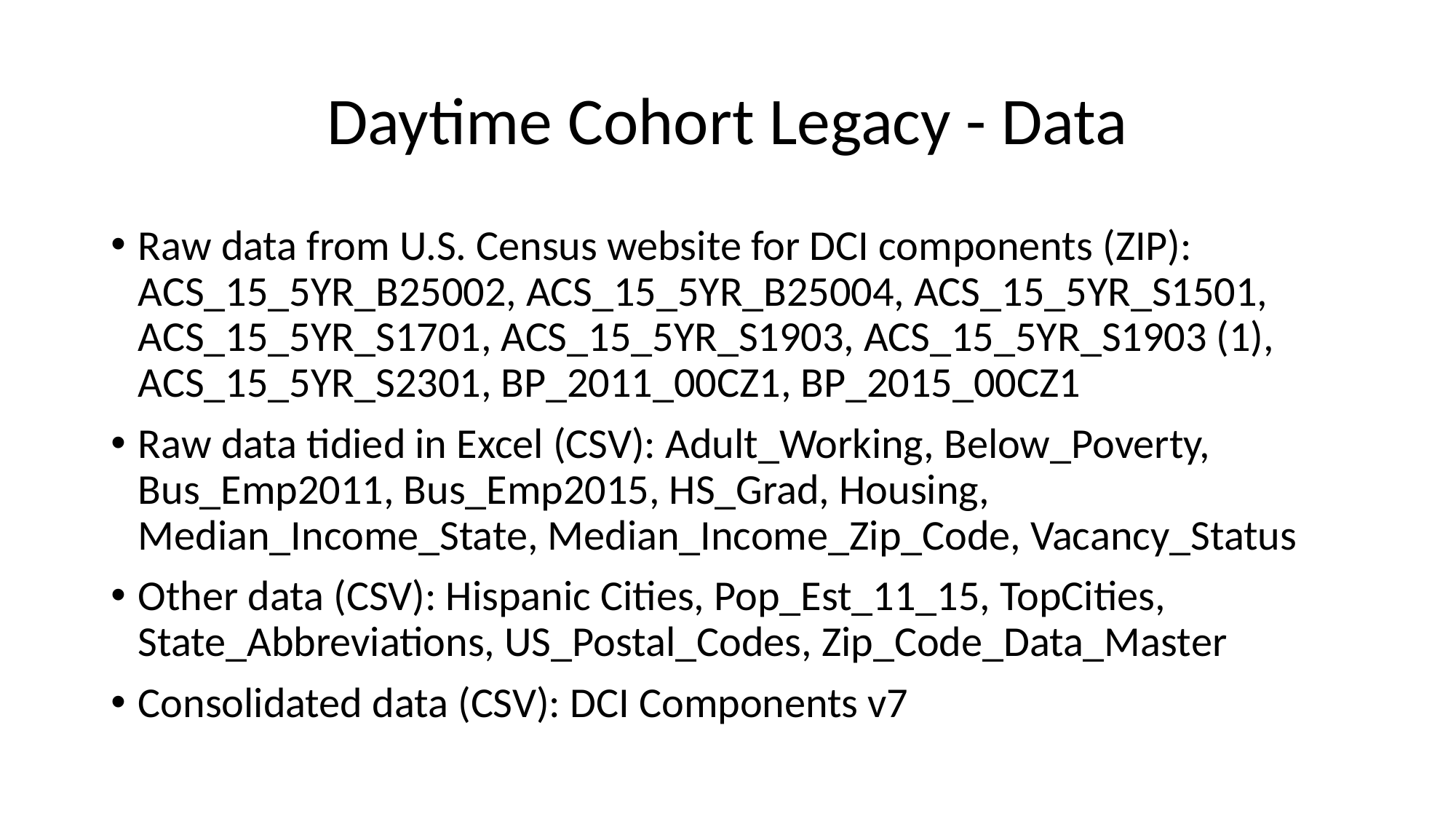

# Daytime Cohort Legacy - Data
Raw data from U.S. Census website for DCI components (ZIP): ACS_15_5YR_B25002, ACS_15_5YR_B25004, ACS_15_5YR_S1501, ACS_15_5YR_S1701, ACS_15_5YR_S1903, ACS_15_5YR_S1903 (1), ACS_15_5YR_S2301, BP_2011_00CZ1, BP_2015_00CZ1
Raw data tidied in Excel (CSV): Adult_Working, Below_Poverty, Bus_Emp2011, Bus_Emp2015, HS_Grad, Housing, Median_Income_State, Median_Income_Zip_Code, Vacancy_Status
Other data (CSV): Hispanic Cities, Pop_Est_11_15, TopCities, State_Abbreviations, US_Postal_Codes, Zip_Code_Data_Master
Consolidated data (CSV): DCI Components v7